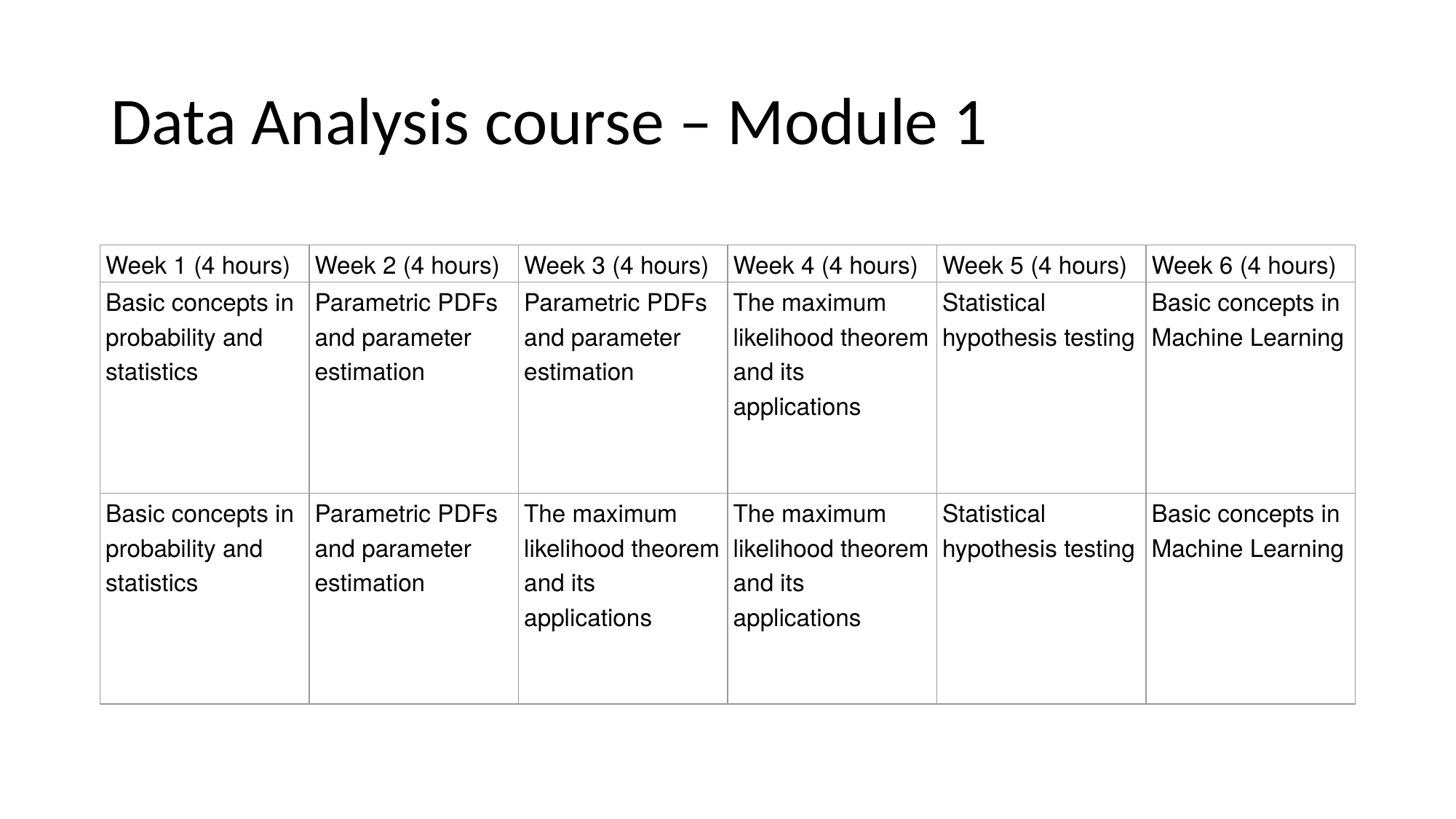

# Data Analysis course – Module 1
| Week 1 (4 hours) | Week 2 (4 hours) | Week 3 (4 hours) | Week 4 (4 hours) | Week 5 (4 hours) | Week 6 (4 hours) |
| --- | --- | --- | --- | --- | --- |
| Basic concepts in probability and statistics | Parametric PDFs and parameter estimation | Parametric PDFs and parameter estimation | The maximum likelihood theorem and its applications | Statistical hypothesis testing | Basic concepts in Machine Learning |
| Basic concepts in probability and statistics | Parametric PDFs and parameter estimation | The maximum likelihood theorem and its applications | The maximum likelihood theorem and its applications | Statistical hypothesis testing | Basic concepts in Machine Learning |